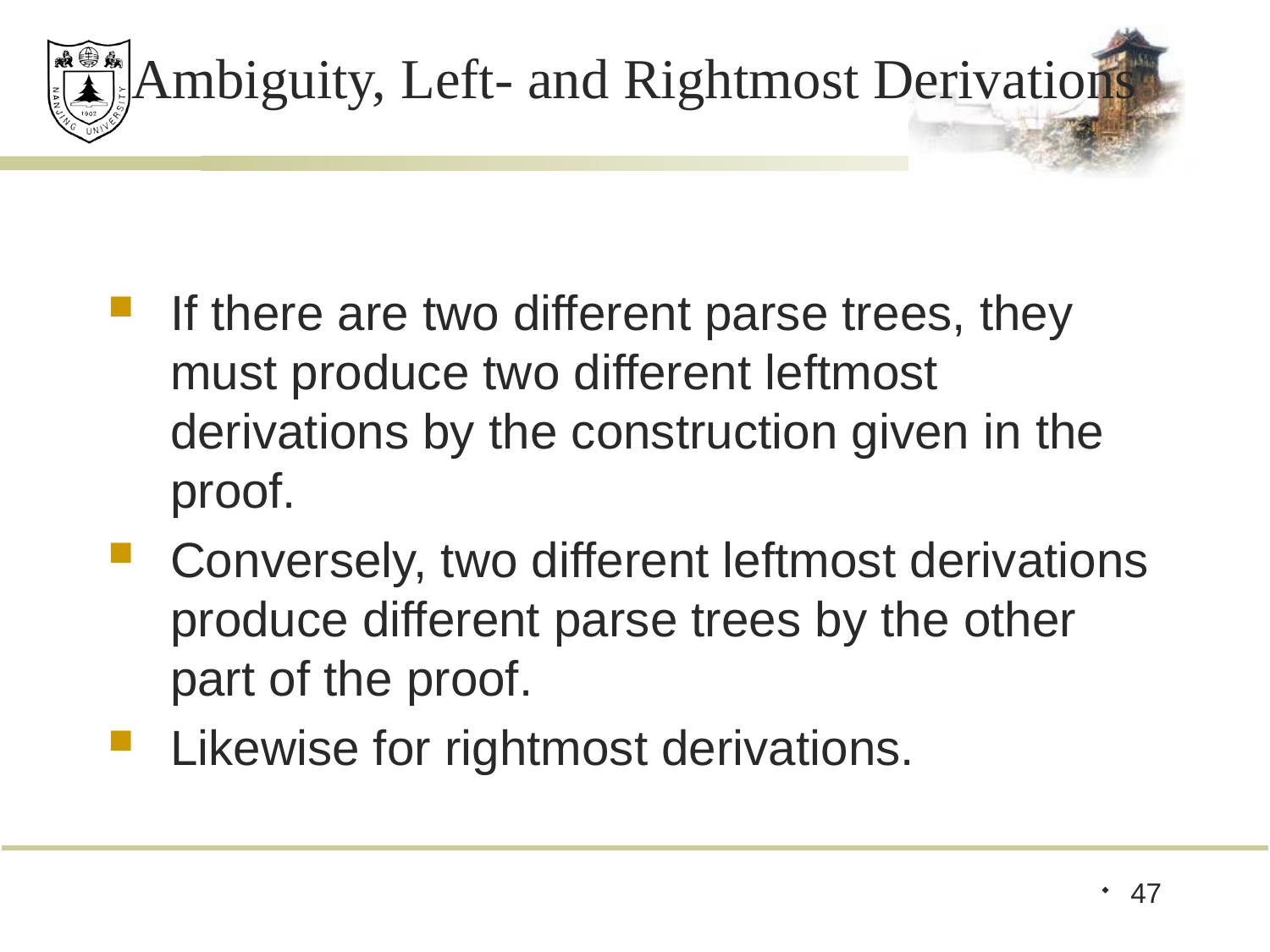

# Ambiguity, Left- and Rightmost Derivations
If there are two different parse trees, they must produce two different leftmost derivations by the construction given in the proof.
Conversely, two different leftmost derivations produce different parse trees by the other part of the proof.
Likewise for rightmost derivations.
47